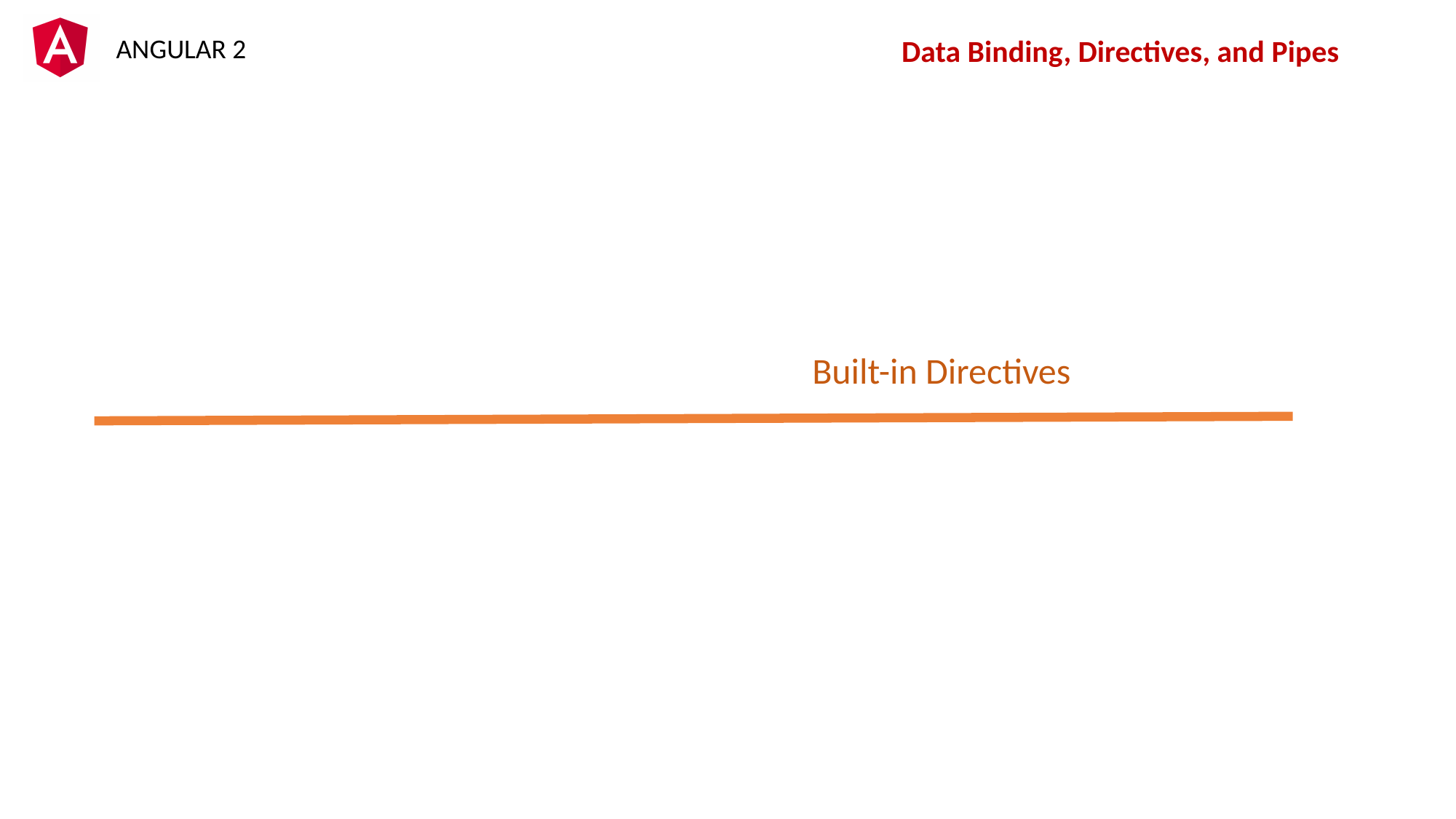

Data Binding, Directives, and Pipes
Built-in Directives